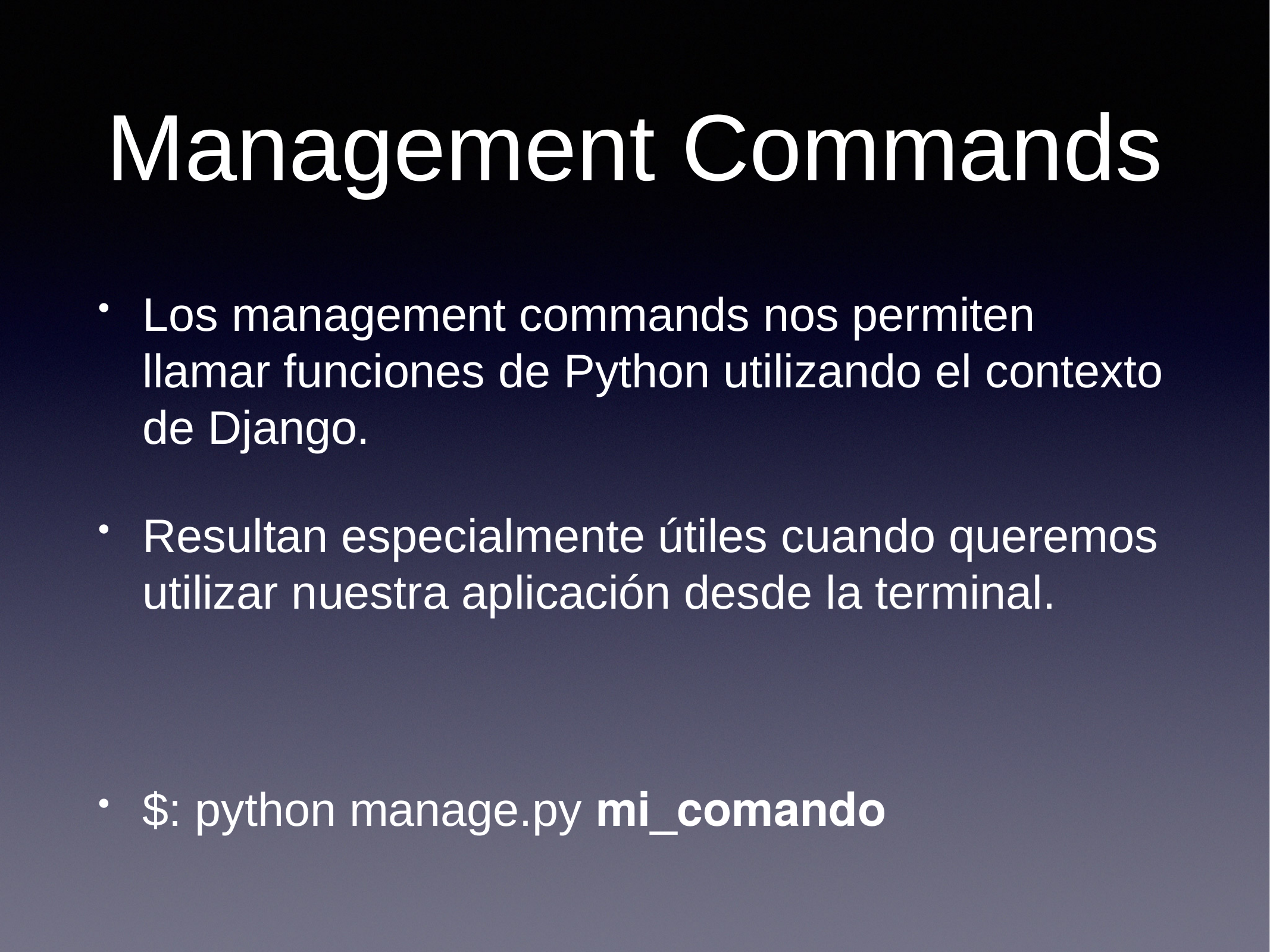

# Management Commands
Los management commands nos permiten llamar funciones de Python utilizando el contexto de Django.
Resultan especialmente útiles cuando queremos utilizar nuestra aplicación desde la terminal.

$: python manage.py mi_comando